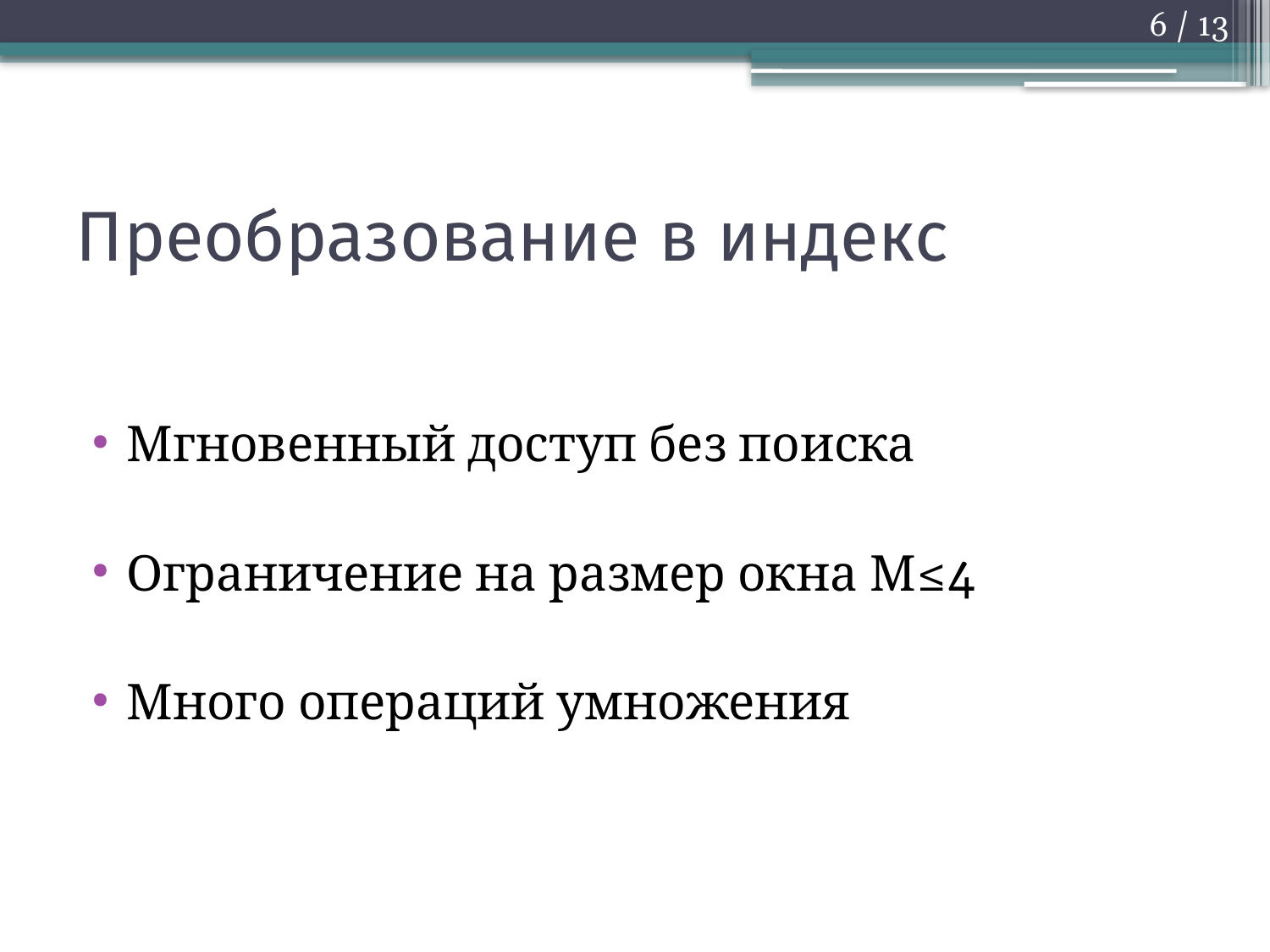

6 / 13
# Преобразование в индекс
Мгновенный доступ без поиска

Ограничение на размер окна М≤4

Много операций умножения